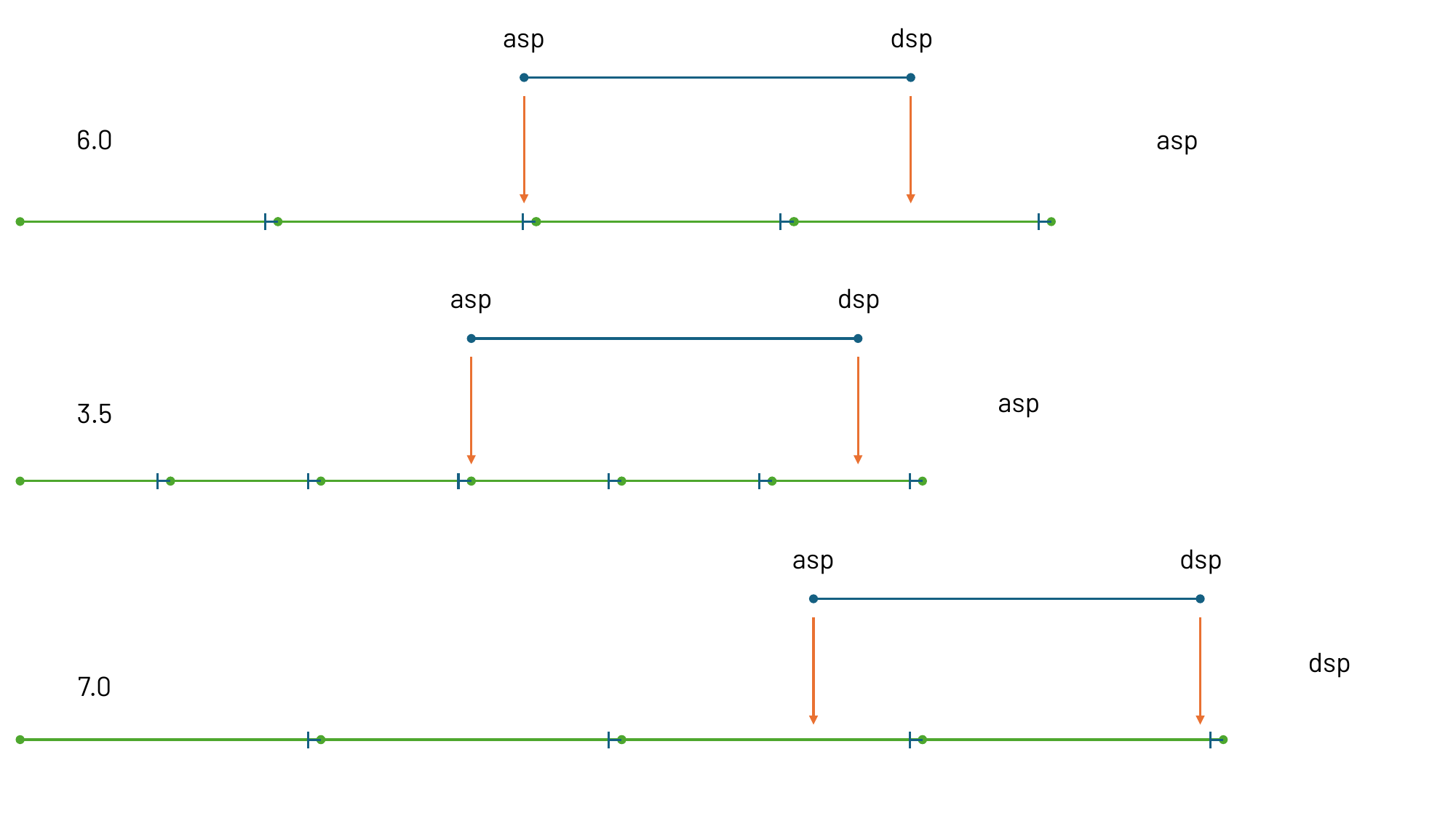

asp
dsp
6.0
asp
asp
dsp
asp
3.5
asp
dsp
dsp
7.0